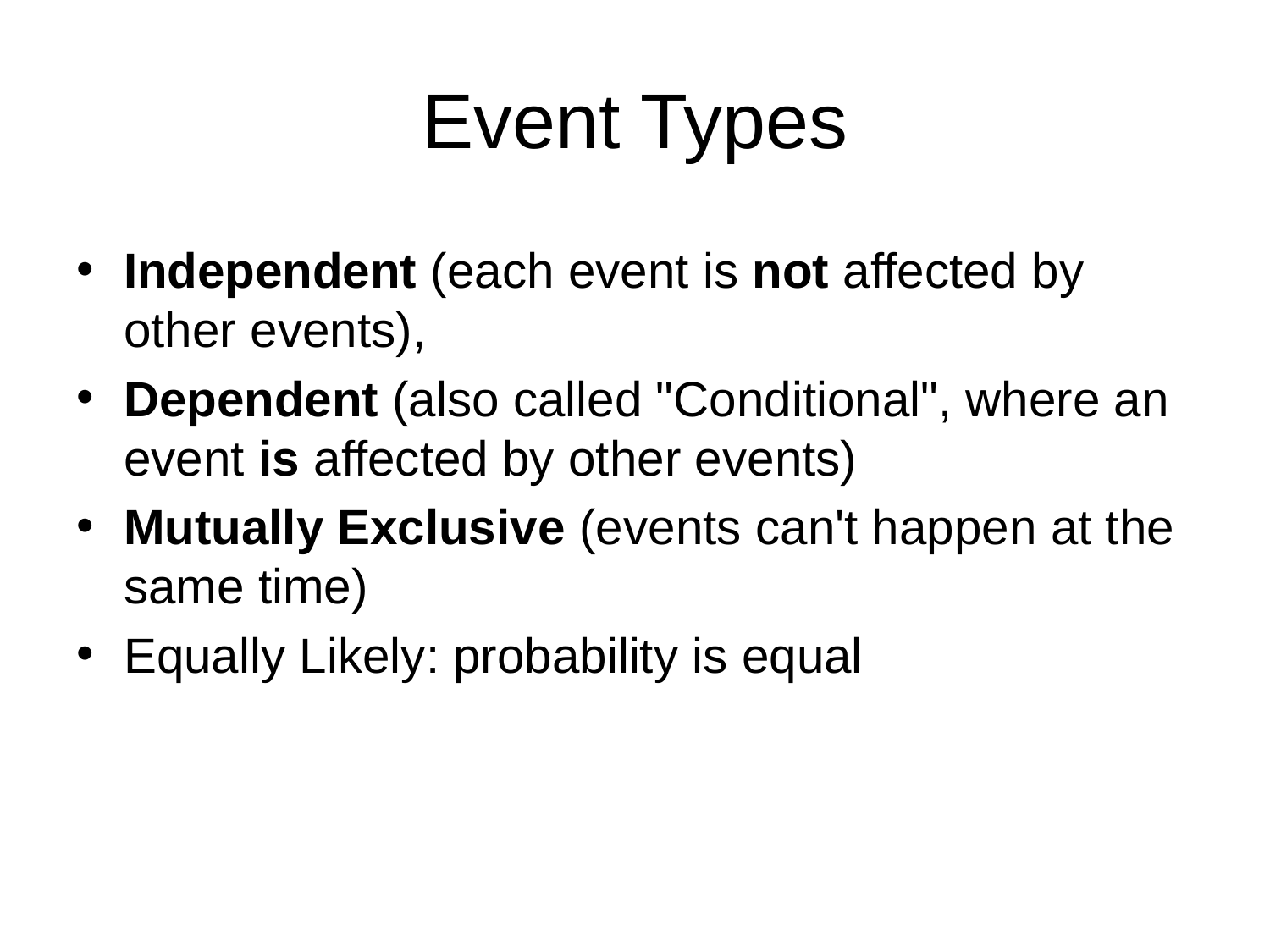

# Event Types
Independent (each event is not affected by other events),
Dependent (also called "Conditional", where an event is affected by other events)
Mutually Exclusive (events can't happen at the same time)
Equally Likely: probability is equal